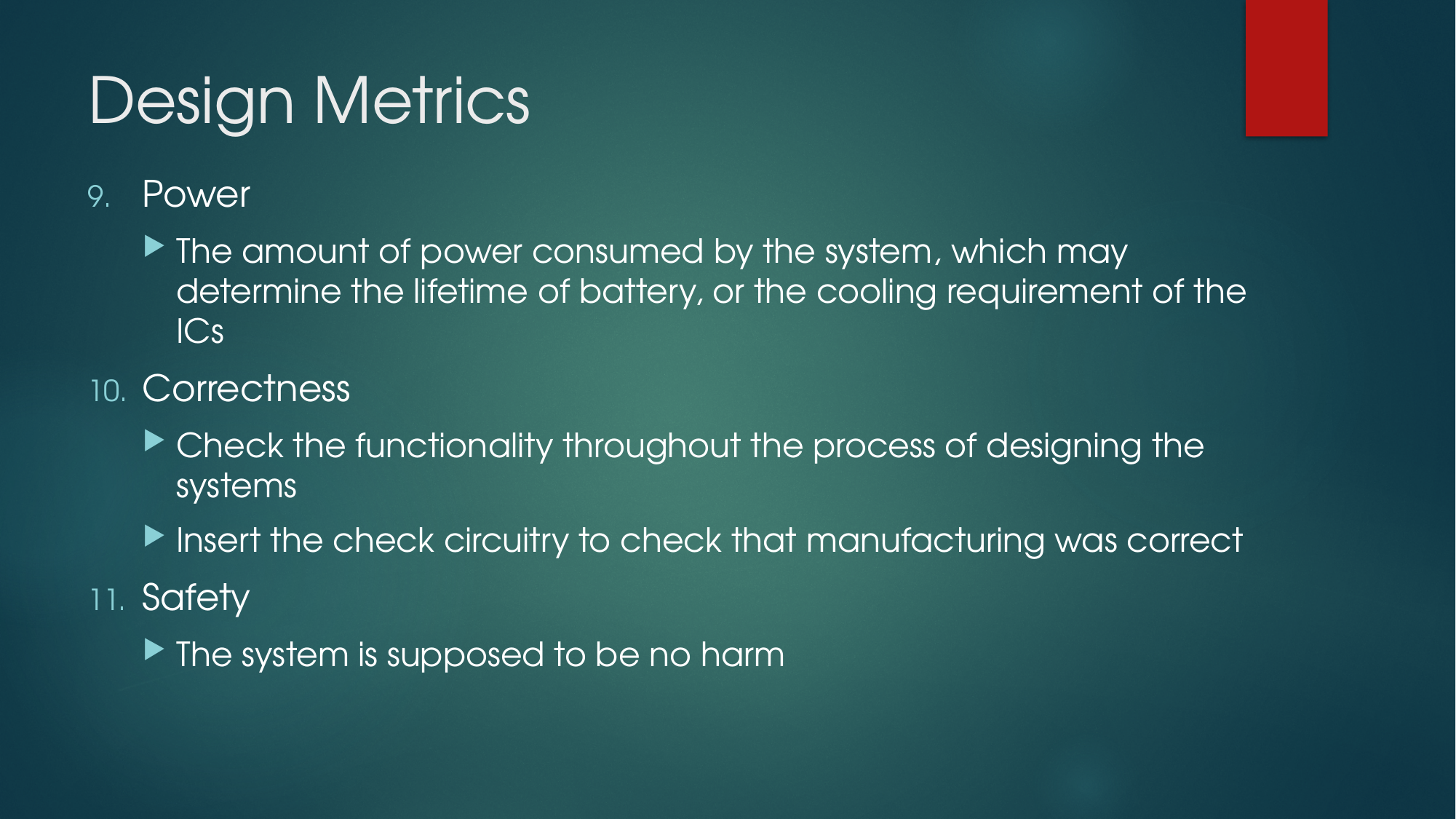

# Design Metrics
Power
The amount of power consumed by the system, which may determine the lifetime of battery, or the cooling requirement of the ICs
Correctness
Check the functionality throughout the process of designing the systems
Insert the check circuitry to check that manufacturing was correct
Safety
The system is supposed to be no harm